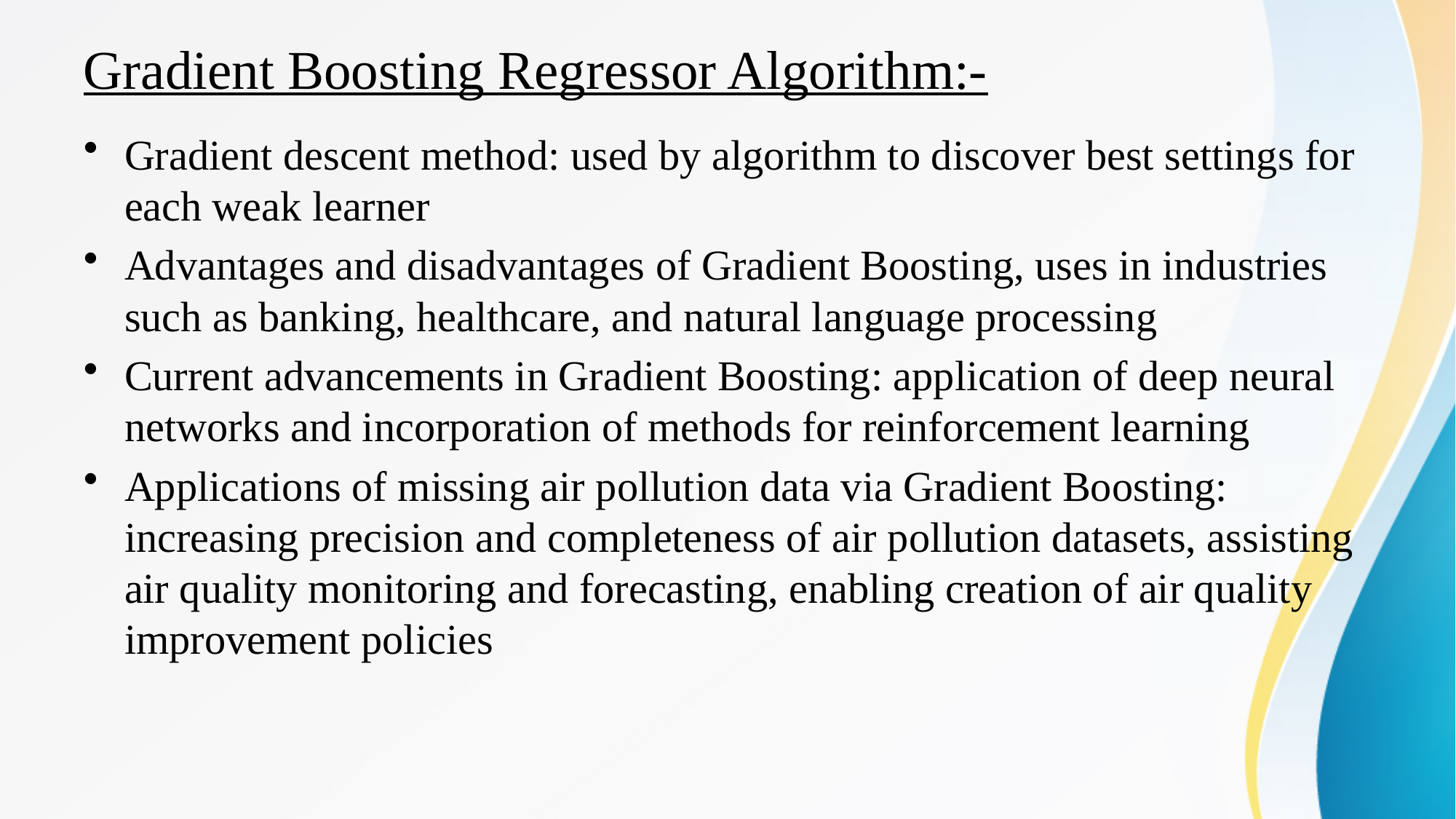

# Gradient Boosting Regressor Algorithm:-
Gradient descent method: used by algorithm to discover best settings for each weak learner
Advantages and disadvantages of Gradient Boosting, uses in industries such as banking, healthcare, and natural language processing
Current advancements in Gradient Boosting: application of deep neural networks and incorporation of methods for reinforcement learning
Applications of missing air pollution data via Gradient Boosting: increasing precision and completeness of air pollution datasets, assisting air quality monitoring and forecasting, enabling creation of air quality improvement policies